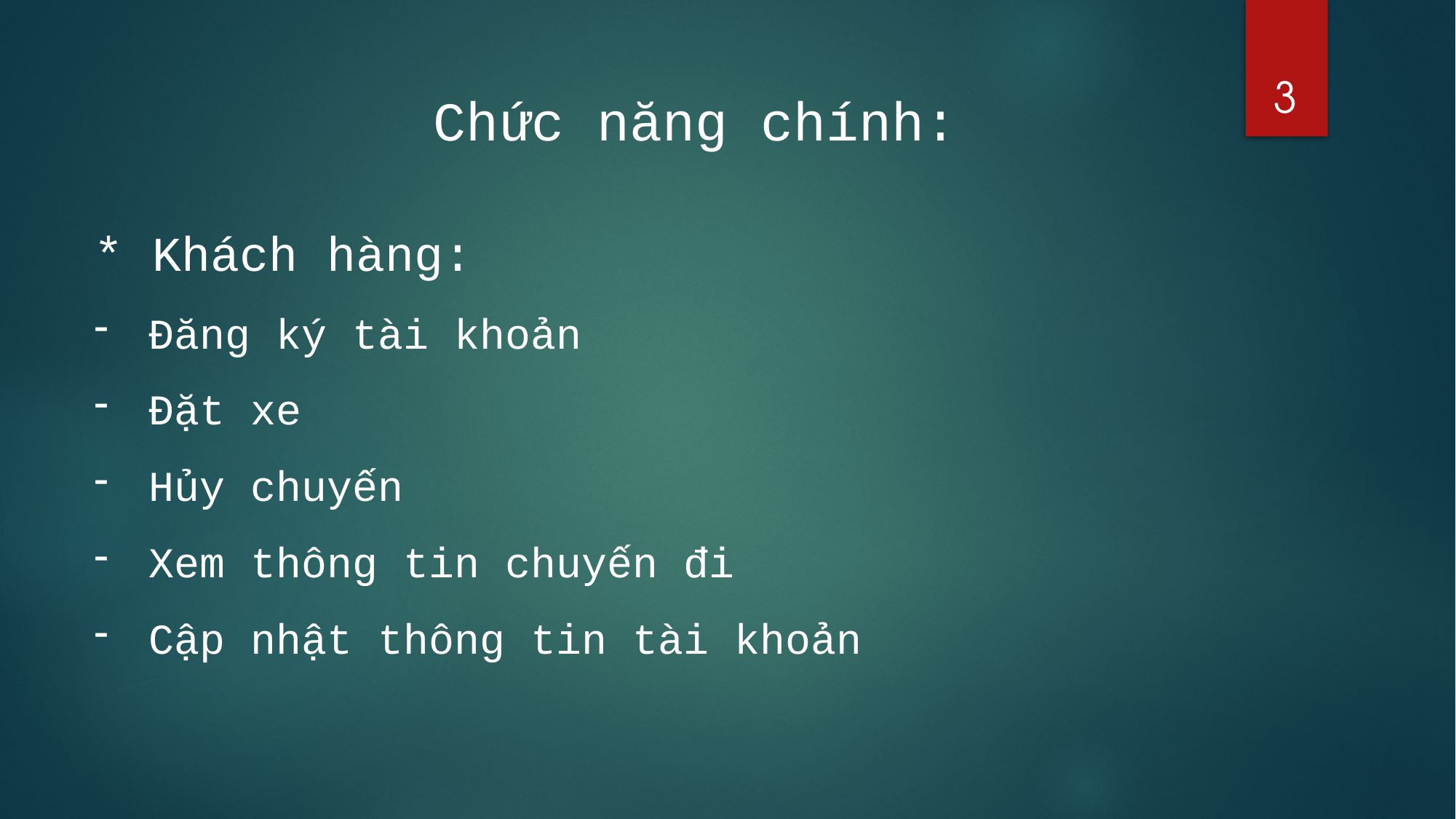

3
Chức năng chính:
* Khách hàng:
Đăng ký tài khoản
Đặt xe
Hủy chuyến
Xem thông tin chuyến đi
Cập nhật thông tin tài khoản